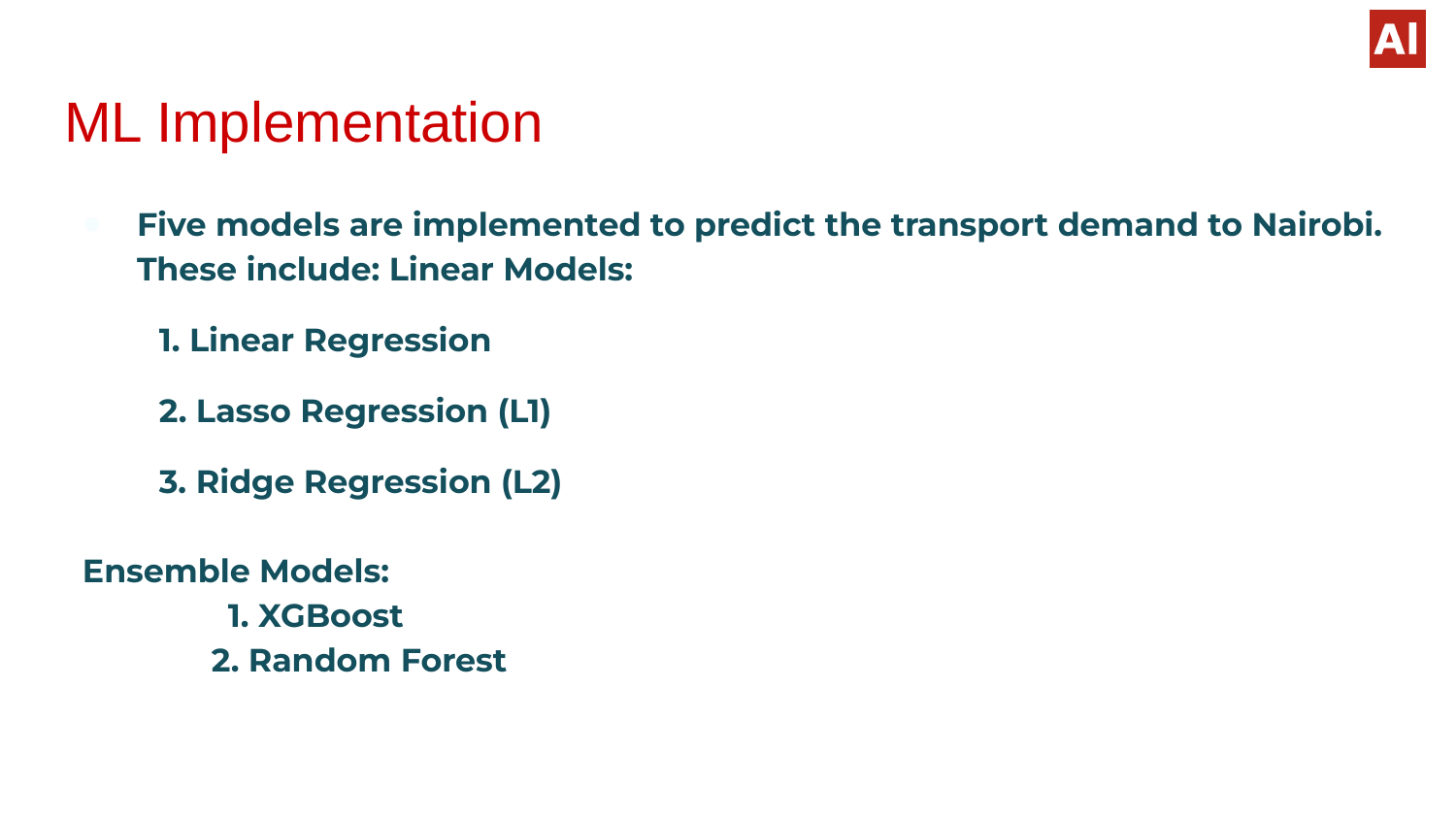

# ML Implementation
Five models are implemented to predict the transport demand to Nairobi. These include: Linear Models:
1. Linear Regression
2. Lasso Regression (L1)
3. Ridge Regression (L2)

Ensemble Models:
	1. XGBoost
              2. Random Forest